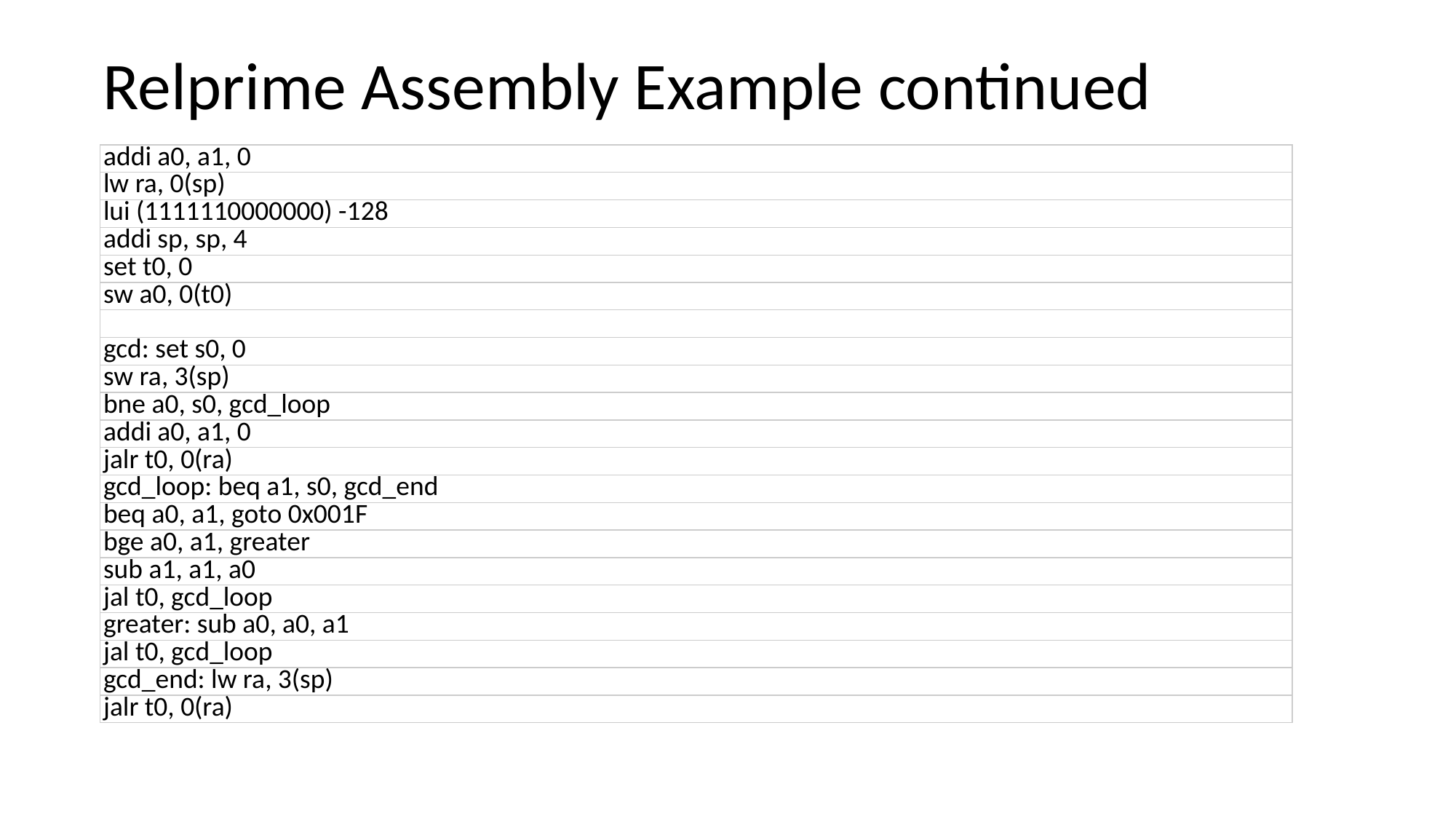

# Relprime Assembly Example continued
| addi a0, a1, 0 |
| --- |
| lw ra, 0(sp) |
| lui (1111110000000) -128 |
| addi sp, sp, 4 |
| set t0, 0 |
| sw a0, 0(t0) |
|  |
| gcd: set s0, 0 |
| sw ra, 3(sp) |
| bne a0, s0, gcd\_loop |
| addi a0, a1, 0 |
| jalr t0, 0(ra) |
| gcd\_loop: beq a1, s0, gcd\_end |
| beq a0, a1, goto 0x001F |
| bge a0, a1, greater |
| sub a1, a1, a0 |
| jal t0, gcd\_loop |
| greater: sub a0, a0, a1 |
| jal t0, gcd\_loop |
| gcd\_end: lw ra, 3(sp) |
| jalr t0, 0(ra) |